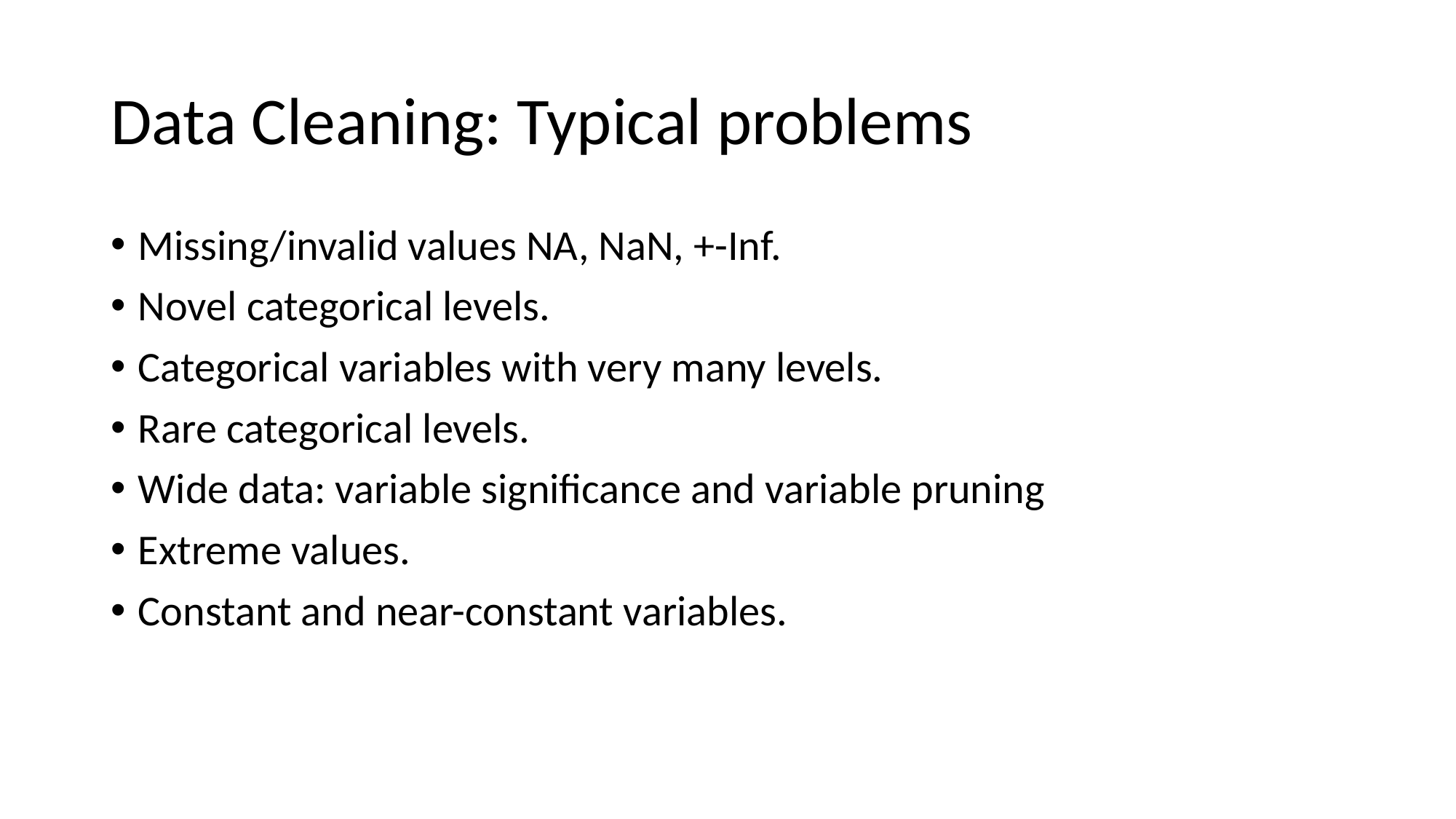

# Data Cleaning: Typical problems
Missing/invalid values NA, NaN, +-Inf.
Novel categorical levels.
Categorical variables with very many levels.
Rare categorical levels.
Wide data: variable significance and variable pruning
Extreme values.
Constant and near-constant variables.